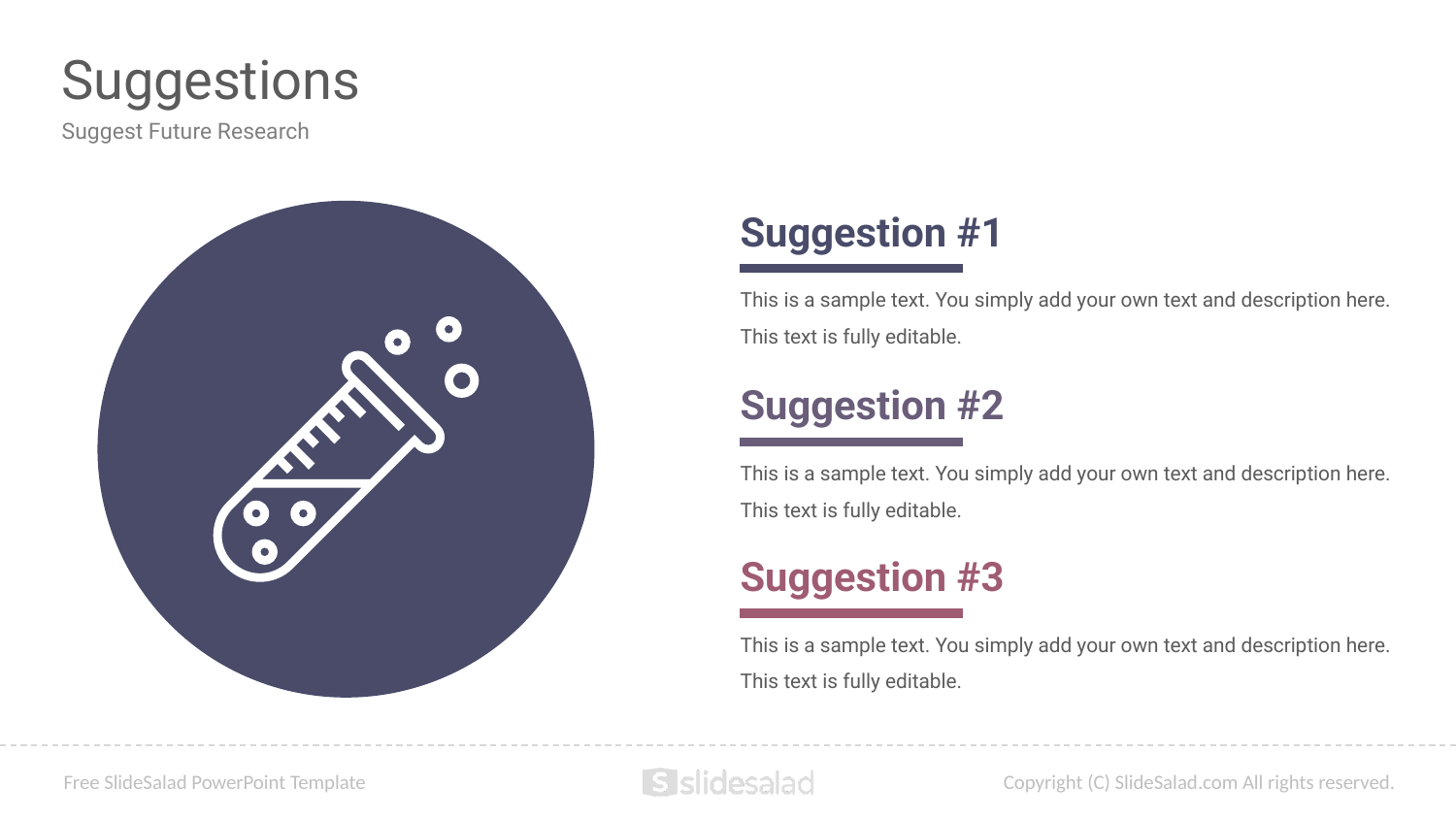

# Suggestions
Suggest Future Research

Suggestion #1
This is a sample text. You simply add your own text and description here. This text is fully editable.

Suggestion #2
This is a sample text. You simply add your own text and description here. This text is fully editable.
Suggestion #3
This is a sample text. You simply add your own text and description here. This text is fully editable.